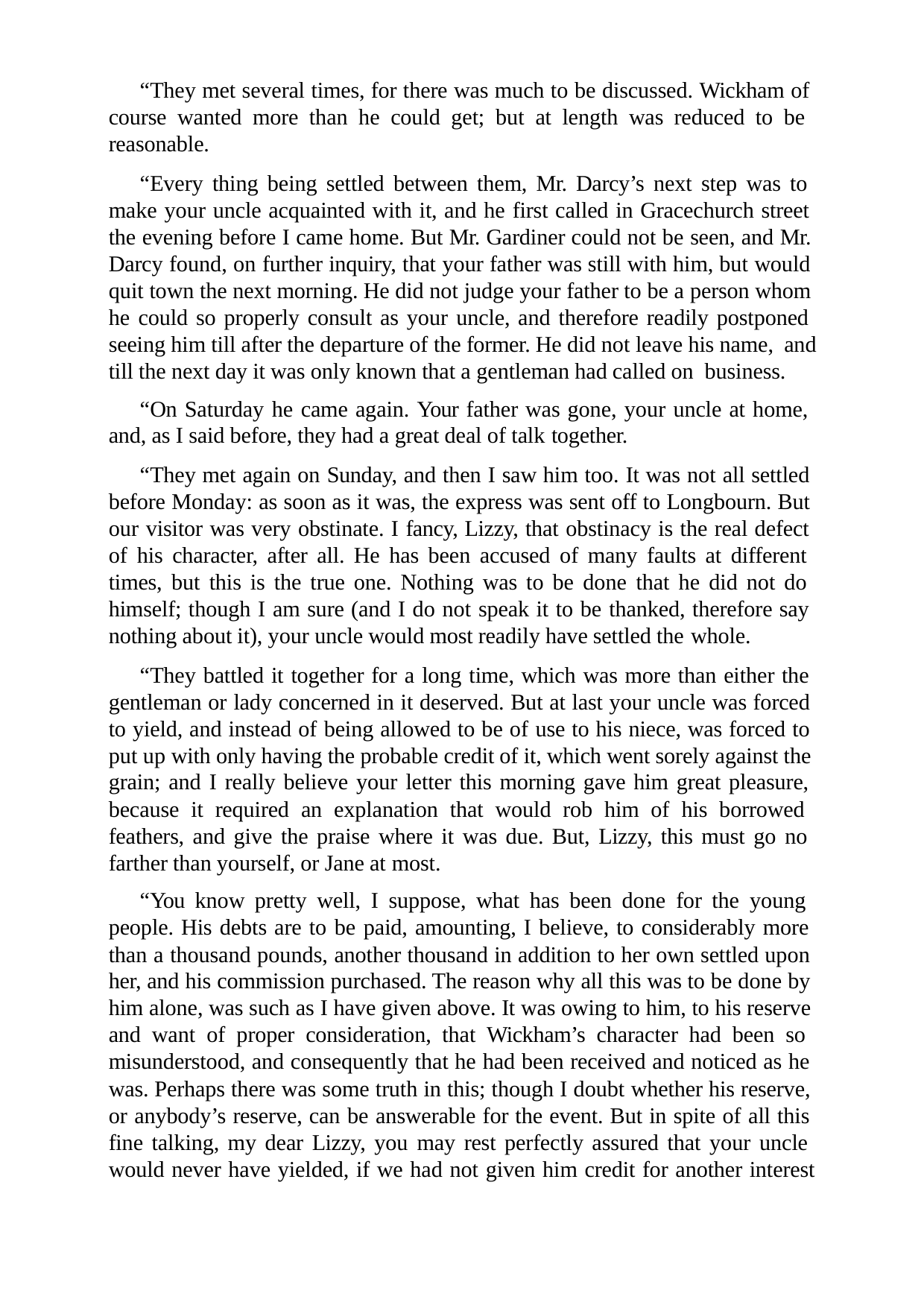

“They met several times, for there was much to be discussed. Wickham of  course wanted more than he could get; but at length was reduced to be  reasonable.
“Every thing being settled between them, Mr. Darcy’s next step was to  make your uncle acquainted with it, and he first called in Gracechurch street  the evening before I came home. But Mr. Gardiner could not be seen, and Mr.  Darcy found, on further inquiry, that your father was still with him, but would  quit town the next morning. He did not judge your father to be a person whom  he could so properly consult as your uncle, and therefore readily postponed  seeing him till after the departure of the former. He did not leave his name,  and till the next day it was only known that a gentleman had called on  business.
“On Saturday he came again. Your father was gone, your uncle at home,  and, as I said before, they had a great deal of talk together.
“They met again on Sunday, and then I saw him too. It was not all settled  before Monday: as soon as it was, the express was sent off to Longbourn. But  our visitor was very obstinate. I fancy, Lizzy, that obstinacy is the real defect  of his character, after all. He has been accused of many faults at different  times, but this is the true one. Nothing was to be done that he did not do  himself; though I am sure (and I do not speak it to be thanked, therefore say  nothing about it), your uncle would most readily have settled the whole.
“They battled it together for a long time, which was more than either the  gentleman or lady concerned in it deserved. But at last your uncle was forced  to yield, and instead of being allowed to be of use to his niece, was forced to  put up with only having the probable credit of it, which went sorely against the  grain; and I really believe your letter this morning gave him great pleasure,  because it required an explanation that would rob him of his borrowed  feathers, and give the praise where it was due. But, Lizzy, this must go no  farther than yourself, or Jane at most.
“You know pretty well, I suppose, what has been done for the young  people. His debts are to be paid, amounting, I believe, to considerably more  than a thousand pounds, another thousand in addition to her own settled upon  her, and his commission purchased. The reason why all this was to be done by  him alone, was such as I have given above. It was owing to him, to his reserve  and want of proper consideration, that Wickham’s character had been so  misunderstood, and consequently that he had been received and noticed as he  was. Perhaps there was some truth in this; though I doubt whether his reserve,  or anybody’s reserve, can be answerable for the event. But in spite of all this  fine talking, my dear Lizzy, you may rest perfectly assured that your uncle  would never have yielded, if we had not given him credit for another interest